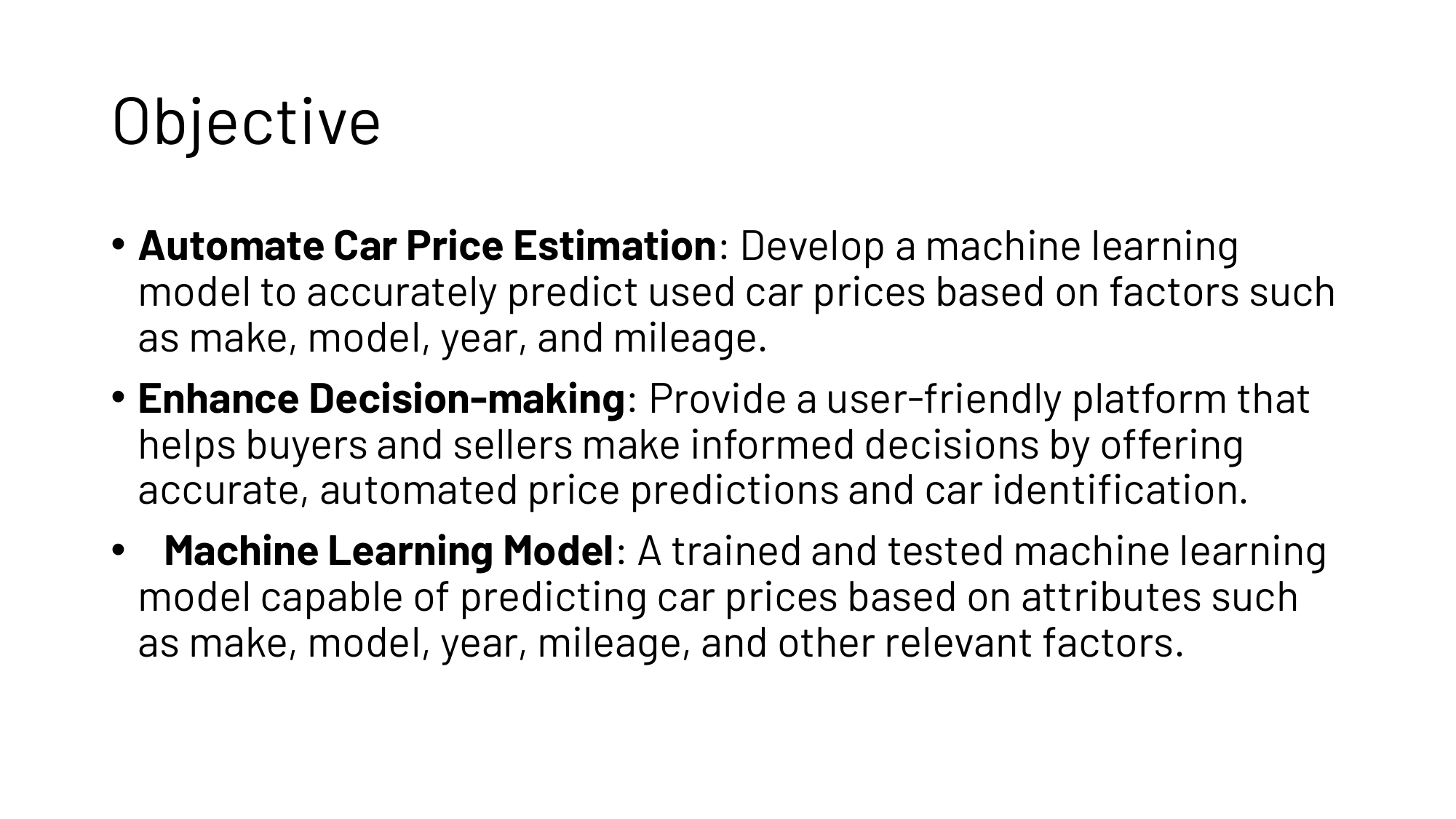

# Objective
Automate Car Price Estimation: Develop a machine learning model to accurately predict used car prices based on factors such as make, model, year, and mileage.
Enhance Decision-making: Provide a user-friendly platform that helps buyers and sellers make informed decisions by offering accurate, automated price predictions and car identification.
   Machine Learning Model: A trained and tested machine learning model capable of predicting car prices based on attributes such as make, model, year, mileage, and other relevant factors.